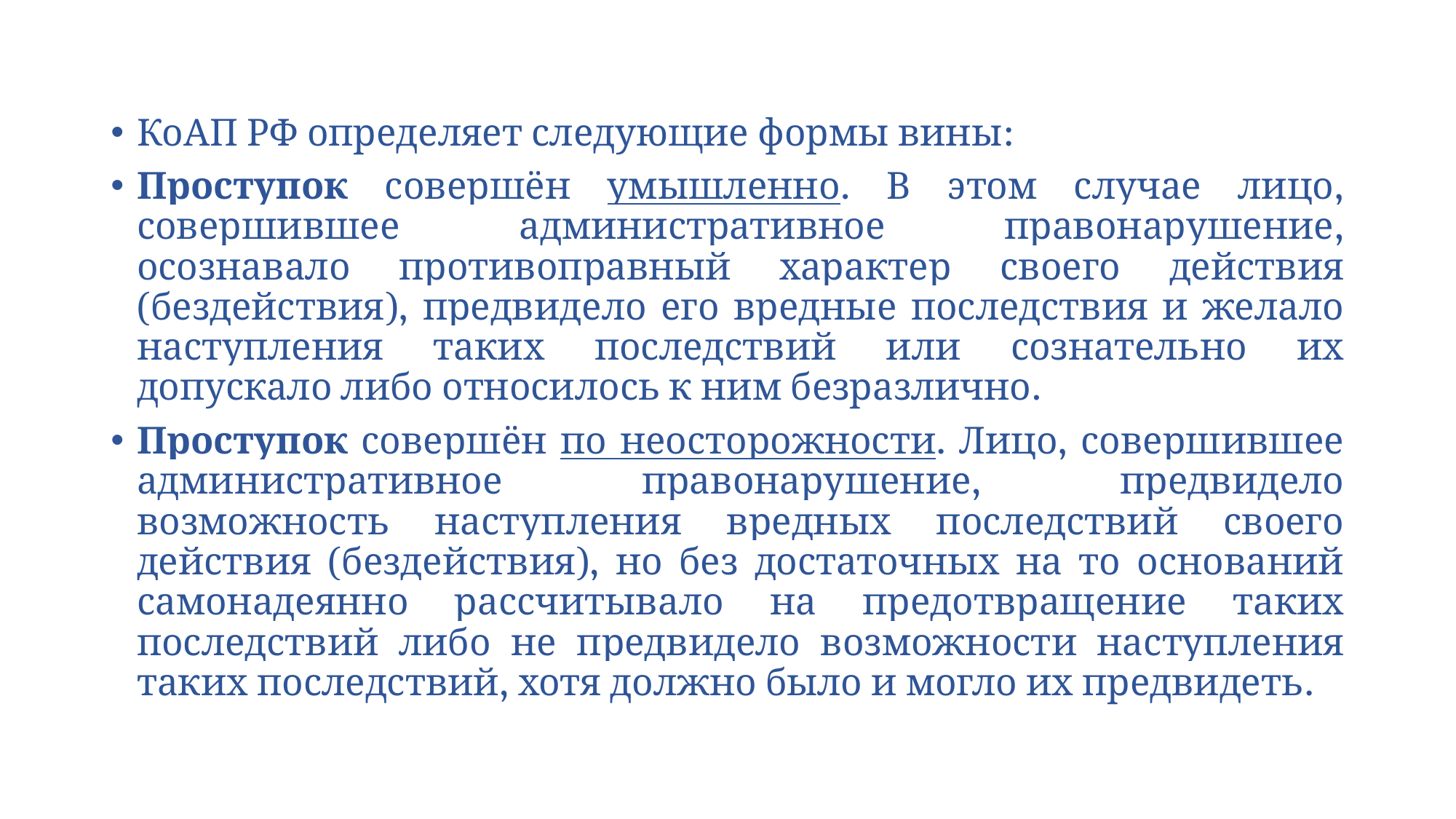

КоАП РФ определяет следующие формы вины:
Проступок совершён умышленно. В этом случае лицо, совершившее административное правонарушение, осознавало противоправный характер своего действия (бездействия), предвидело его вредные последствия и желало наступления таких последствий или сознательно их допускало либо относилось к ним безразлично.
Проступок совершён по неосторожности. Лицо, совершившее административное правонарушение, предвидело возможность наступления вредных последствий своего действия (бездействия), но без достаточных на то оснований самонадеянно рассчитывало на предотвращение таких последствий либо не предвидело возможности наступления таких последствий, хотя должно было и могло их предвидеть.